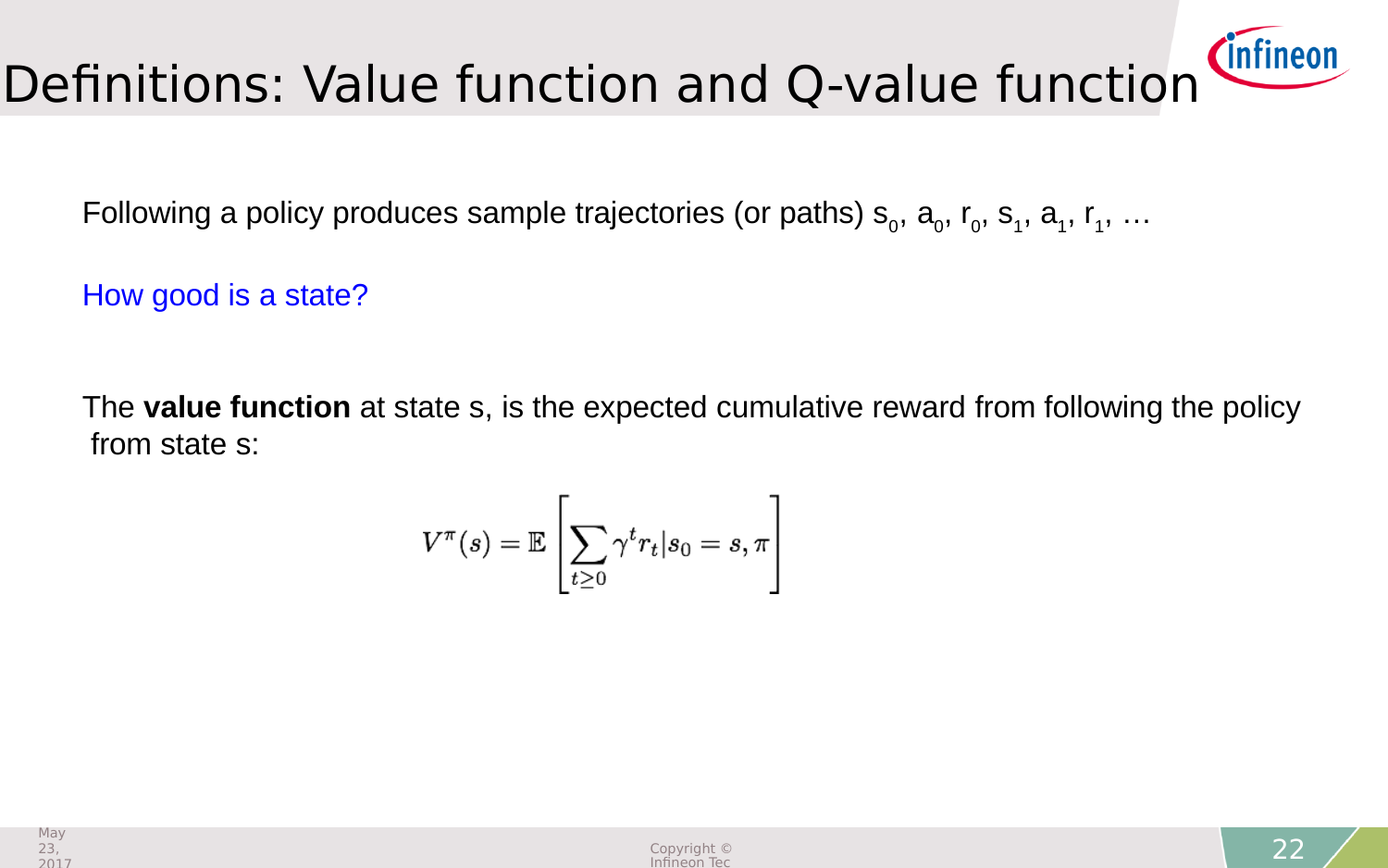

Definitions: Value function and Q-value function
Following a policy produces sample trajectories (or paths) s0, a0, r0, s1, a1, r1, …
How good is a state?

The value function at state s, is the expected cumulative reward from following the policy  from state s:

May 23, 2017
Copyright © Infineon Technologies AG 2018. All rights reserved.
22